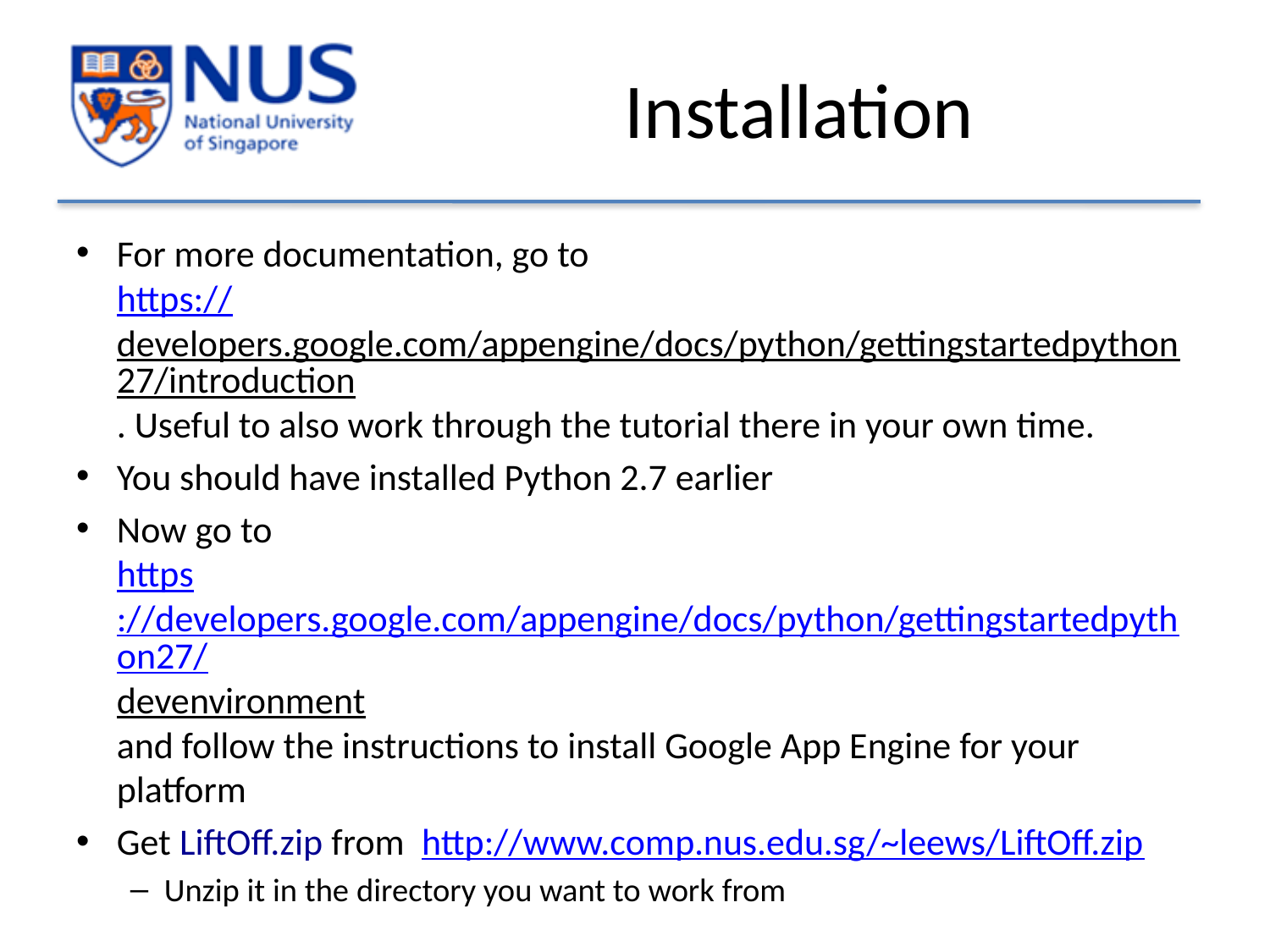

# Installation
For more documentation, go to
https://developers.google.com/appengine/docs/python/gettingstartedpython27/introduction. Useful to also work through the tutorial there in your own time.
You should have installed Python 2.7 earlier
Now go to
https://developers.google.com/appengine/docs/python/gettingstartedpython27/devenvironment
and follow the instructions to install Google App Engine for your platform
Get LiftOff.zip from  http://www.comp.nus.edu.sg/~leews/LiftOff.zip
Unzip it in the directory you want to work from